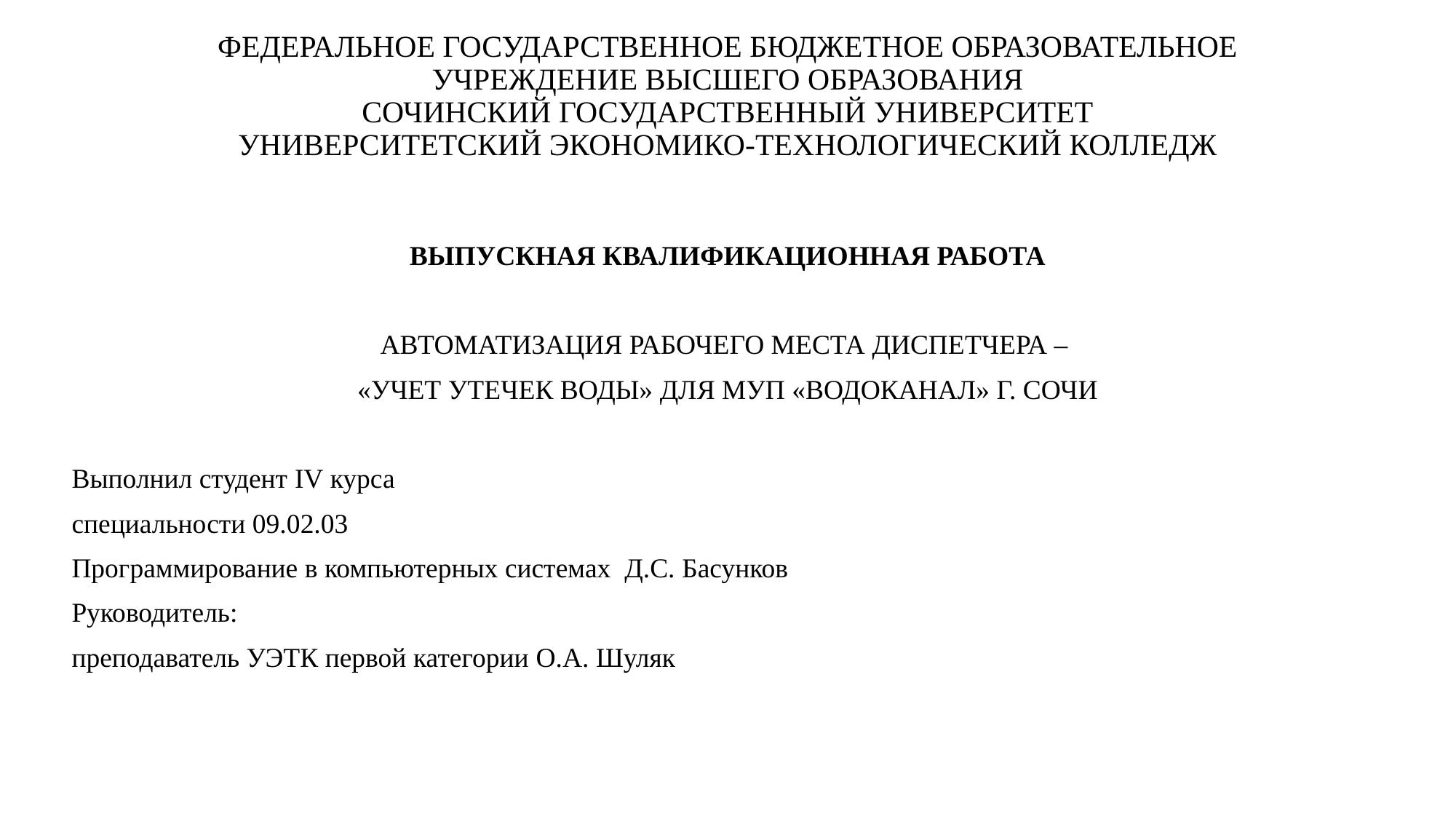

# ФЕДЕРАЛЬНОЕ ГОСУДАРСТВЕННОЕ БЮДЖЕТНОЕ ОБРАЗОВАТЕЛЬНОЕ УЧРЕЖДЕНИЕ ВЫСШЕГО ОБРАЗОВАНИЯ СОЧИНСКИЙ ГОСУДАРСТВЕННЫЙ УНИВЕРСИТЕТ УНИВЕРСИТЕТСКИЙ ЭКОНОМИКО-ТЕХНОЛОГИЧЕСКИЙ КОЛЛЕДЖ
ВЫПУСКНАЯ КВАЛИФИКАЦИОННАЯ РАБОТА

АВТОМАТИЗАЦИЯ РАБОЧЕГО МЕСТА ДИСПЕТЧЕРА –
«УЧЕТ УТЕЧЕК ВОДЫ» ДЛЯ МУП «ВОДОКАНАЛ» Г. СОЧИ

Выполнил студент IV курса
специальности 09.02.03
Программирование в компьютерных системах  Д.С. Басунков
Руководитель:
преподаватель УЭТК первой категории О.А. Шуляк